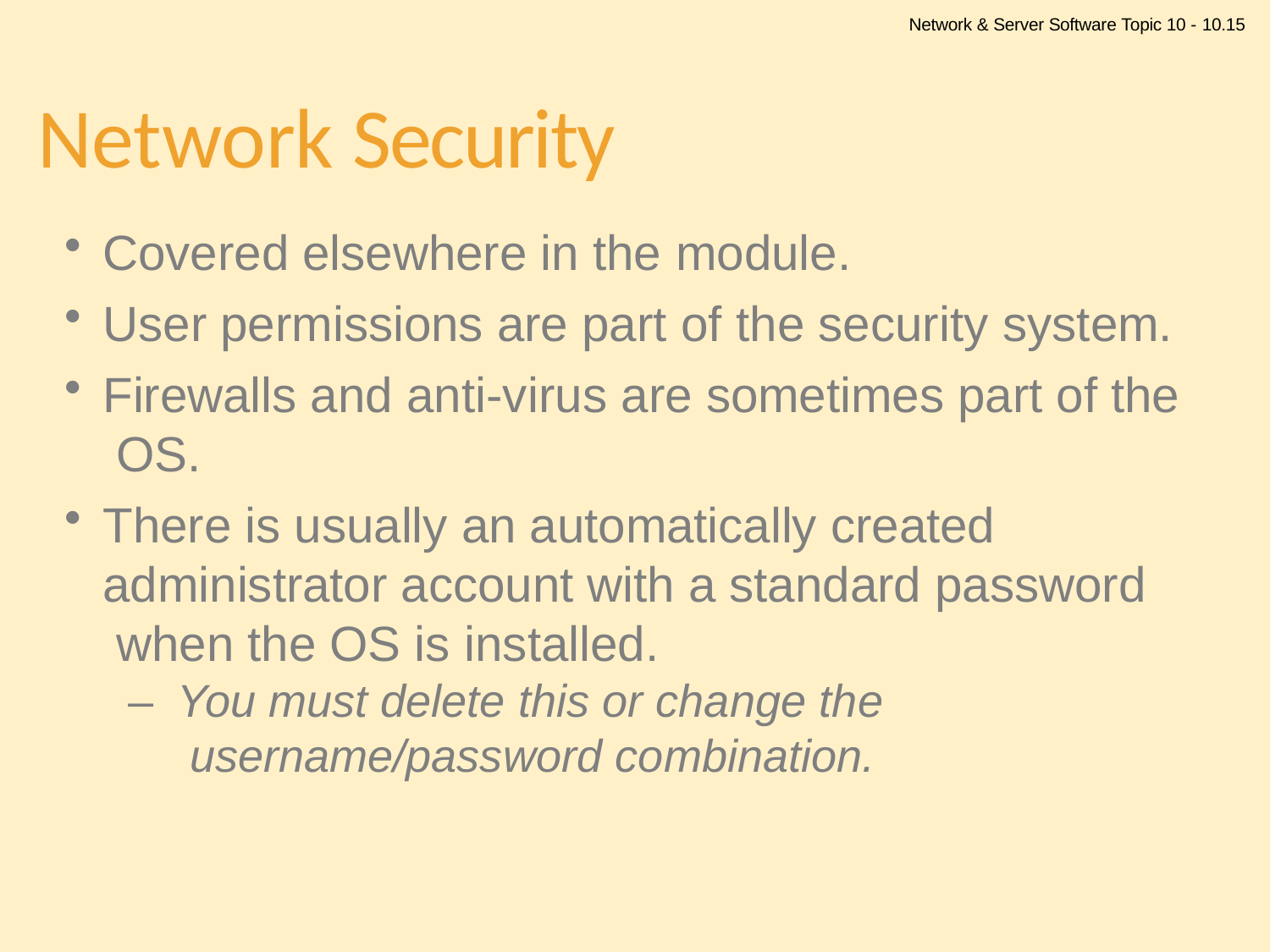

Network & Server Software Topic 10 - 10.15
# Network Security
Covered elsewhere in the module.
User permissions are part of the security system.
Firewalls and anti-virus are sometimes part of the  OS.
There is usually an automatically created  administrator account with a standard password  when the OS is installed.
–	You must delete this or change the  username/password combination.